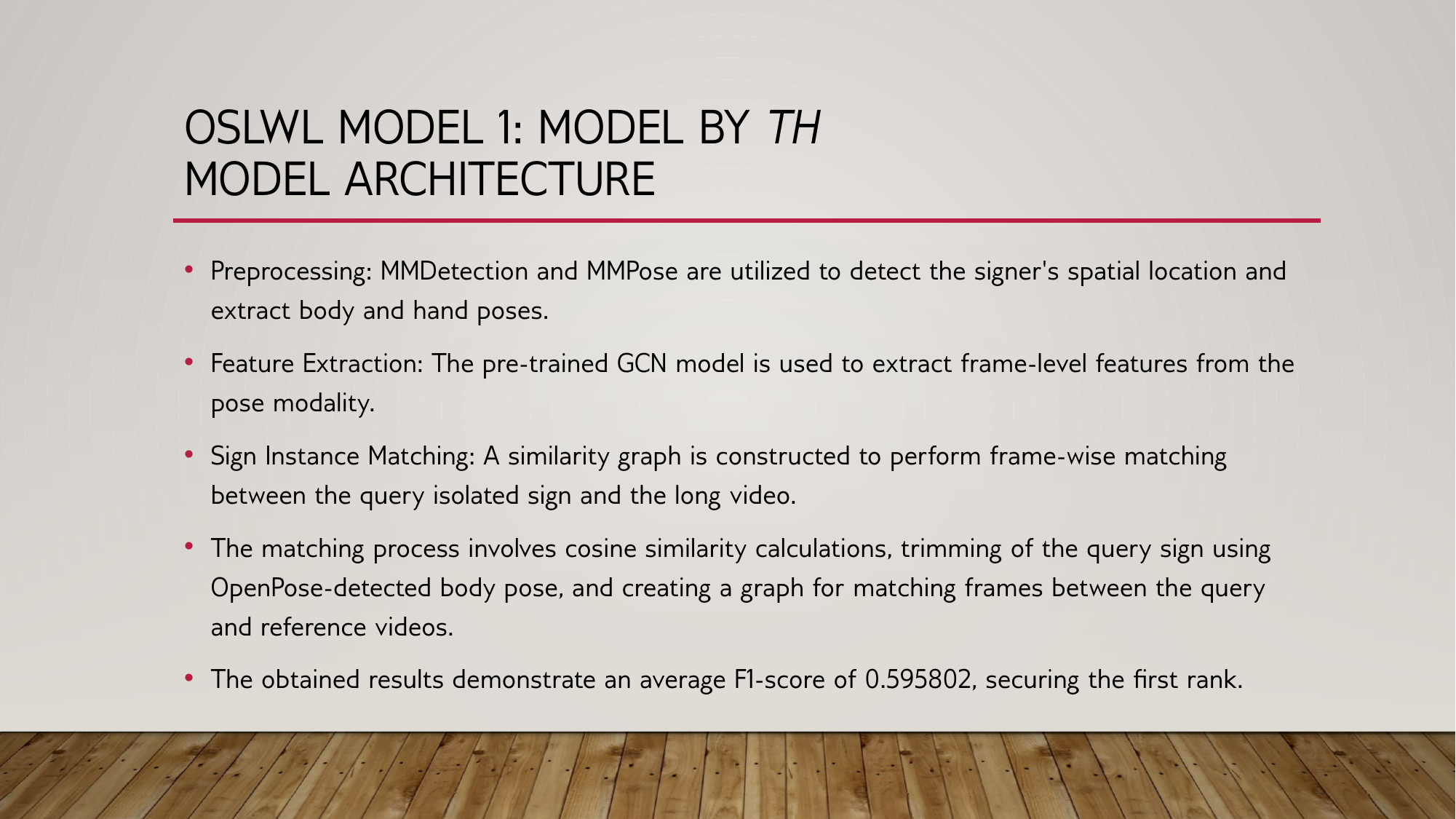

# oslwL MODEL 1: Model by th Model Architecture
Preprocessing: MMDetection and MMPose are utilized to detect the signer's spatial location and extract body and hand poses.
Feature Extraction: The pre-trained GCN model is used to extract frame-level features from the pose modality.
Sign Instance Matching: A similarity graph is constructed to perform frame-wise matching between the query isolated sign and the long video.
The matching process involves cosine similarity calculations, trimming of the query sign using OpenPose-detected body pose, and creating a graph for matching frames between the query and reference videos.
The obtained results demonstrate an average F1-score of 0.595802, securing the first rank.